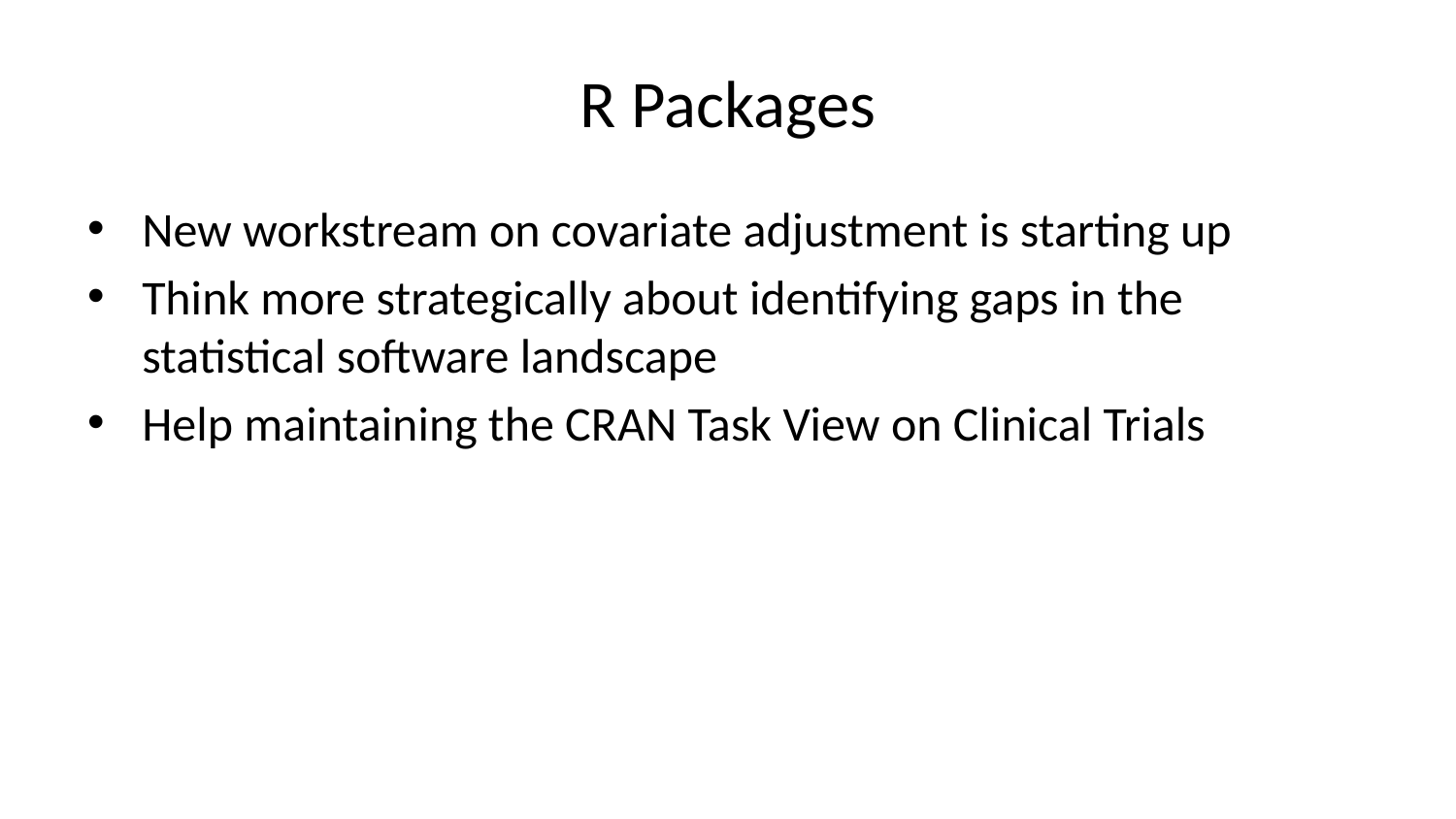

# R Packages
New workstream on covariate adjustment is starting up
Think more strategically about identifying gaps in the statistical software landscape
Help maintaining the CRAN Task View on Clinical Trials